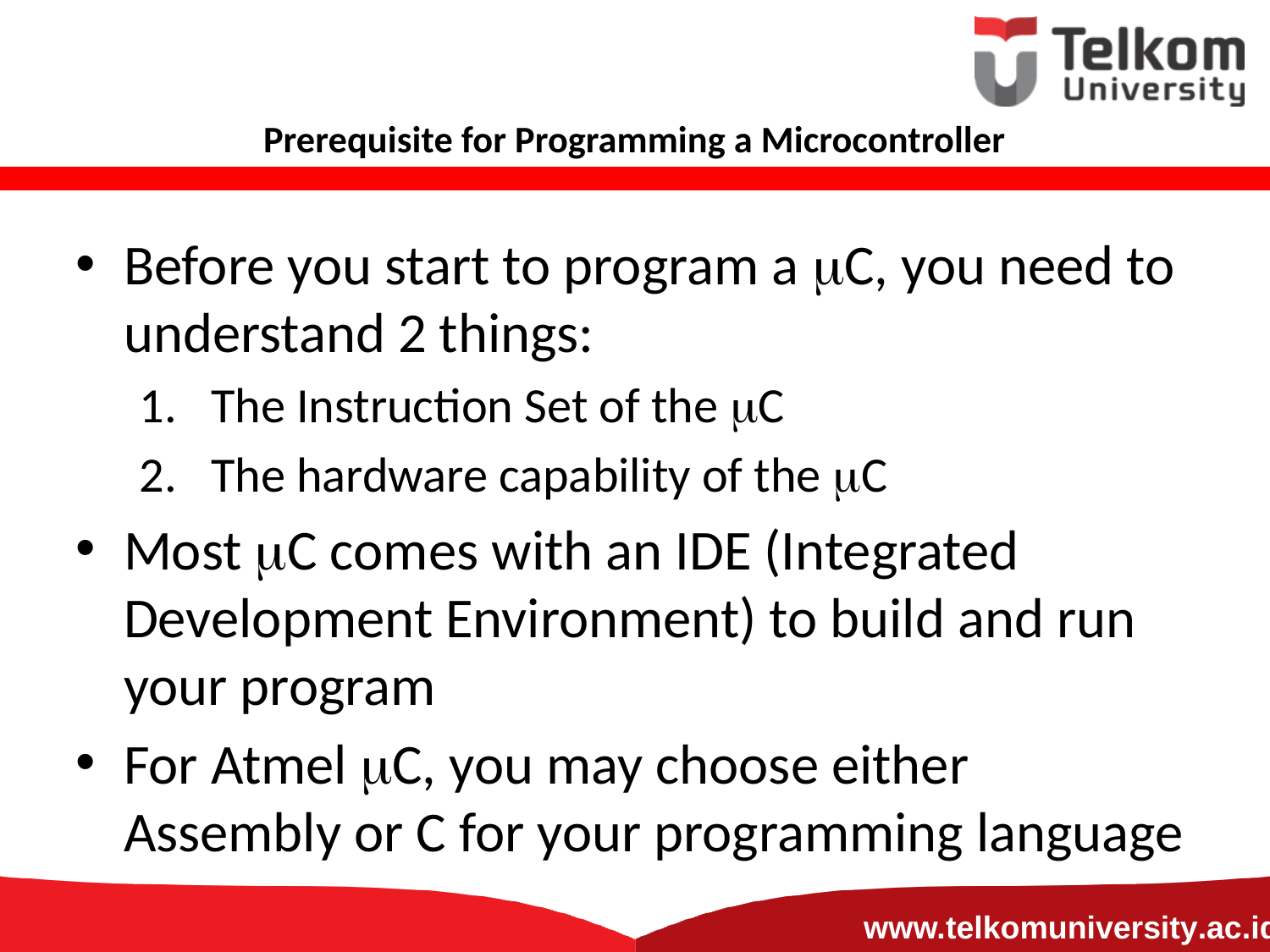

# Prerequisite for Programming a Microcontroller
Before you start to program a μC, you need to understand 2 things:
The Instruction Set of the μC
The hardware capability of the μC
Most μC comes with an IDE (Integrated Development Environment) to build and run your program
For Atmel μC, you may choose either Assembly or C for your programming language